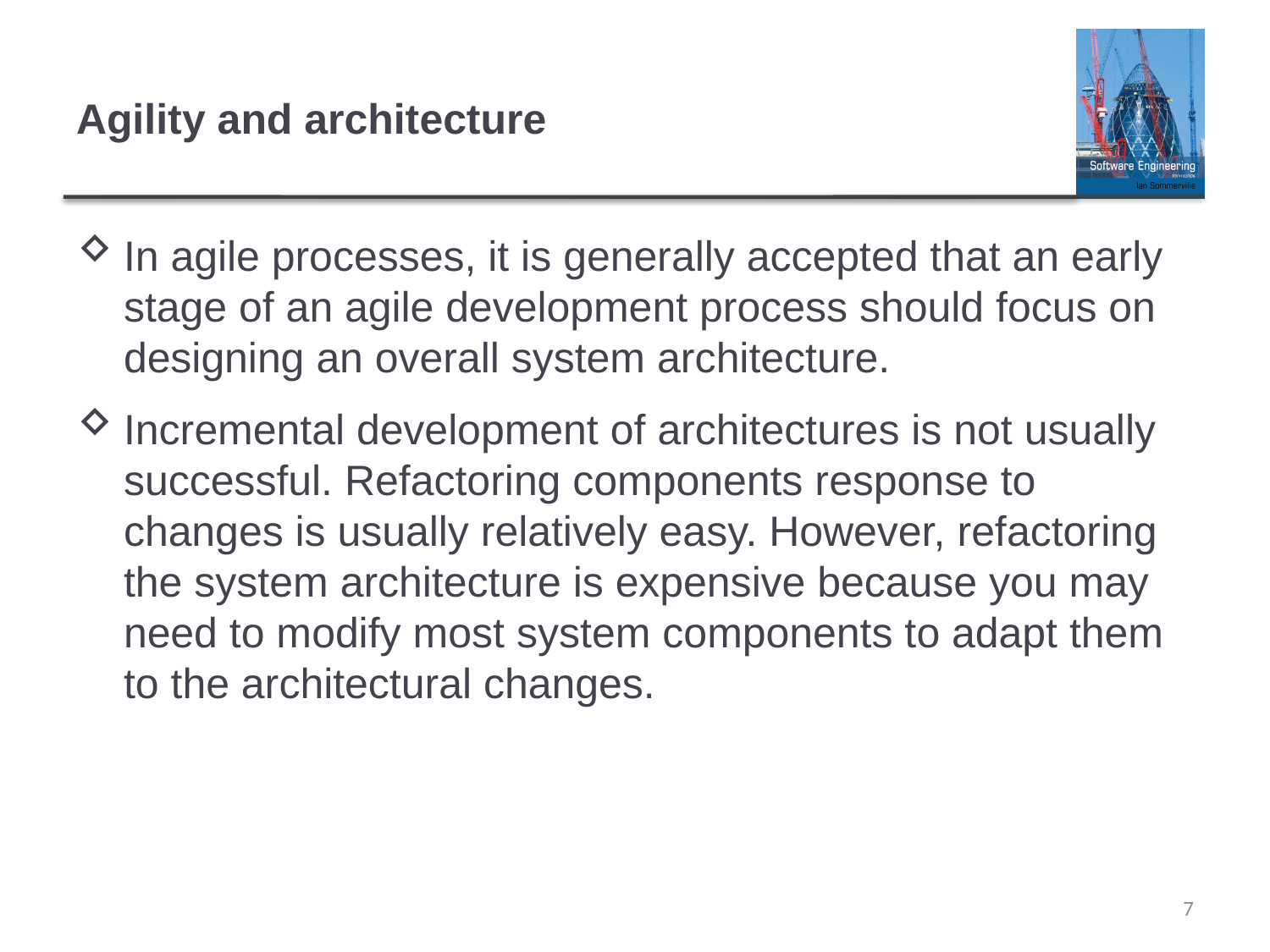

# Agility and architecture
In agile processes, it is generally accepted that an early stage of an agile development process should focus on designing an overall system architecture.
Incremental development of architectures is not usually successful. Refactoring components response to changes is usually relatively easy. However, refactoring the system architecture is expensive because you may need to modify most system components to adapt them to the architectural changes.
7